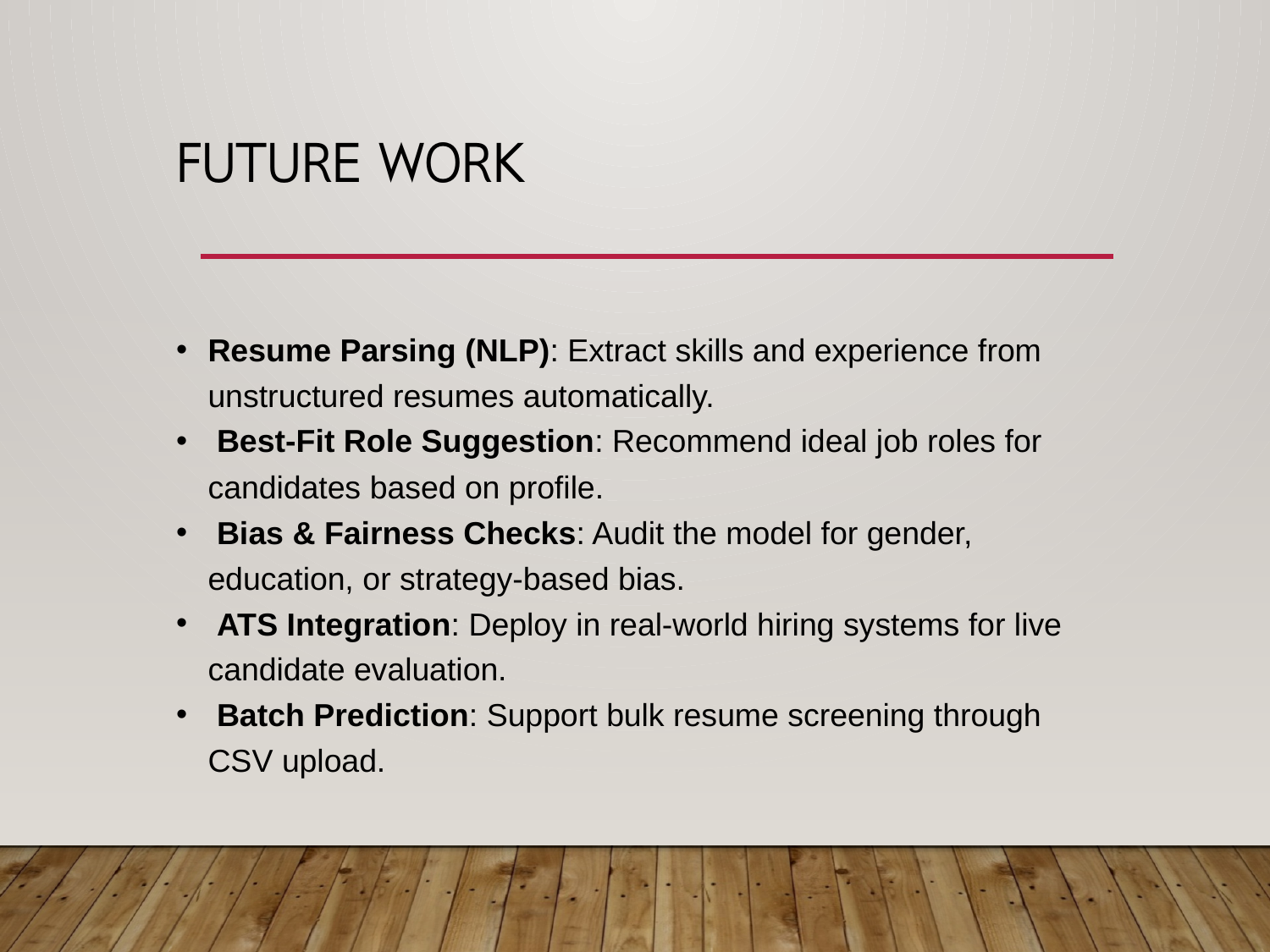

# Future work
Resume Parsing (NLP): Extract skills and experience from unstructured resumes automatically.
 Best-Fit Role Suggestion: Recommend ideal job roles for candidates based on profile.
 Bias & Fairness Checks: Audit the model for gender, education, or strategy-based bias.
 ATS Integration: Deploy in real-world hiring systems for live candidate evaluation.
 Batch Prediction: Support bulk resume screening through CSV upload.